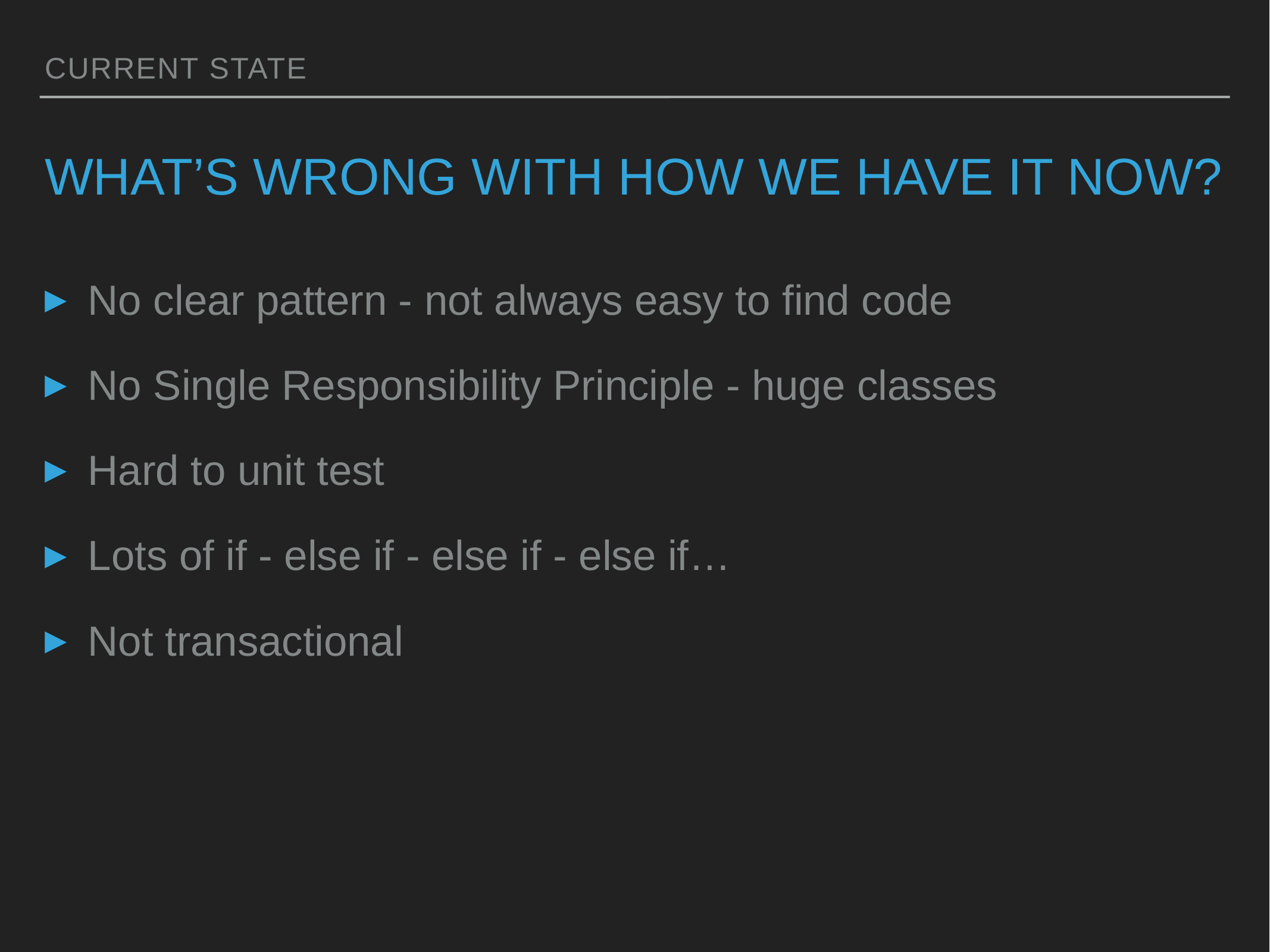

Current state
# what’s wrong with how we have it now?
No clear pattern - not always easy to find code
No Single Responsibility Principle - huge classes
Hard to unit test
Lots of if - else if - else if - else if…
Not transactional